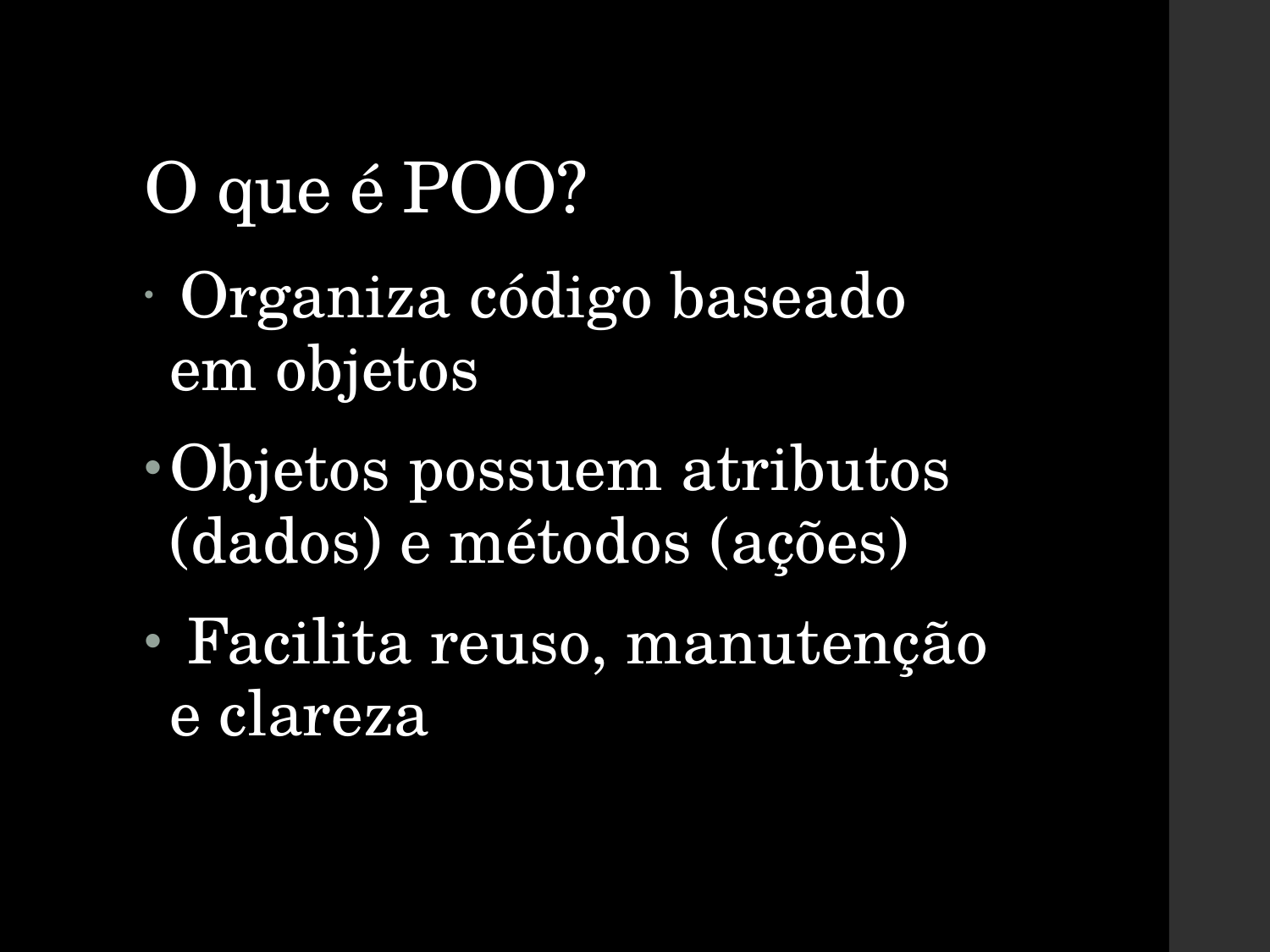

# O que é POO?
 Organiza código baseado em objetos
Objetos possuem atributos (dados) e métodos (ações)
 Facilita reuso, manutenção e clareza